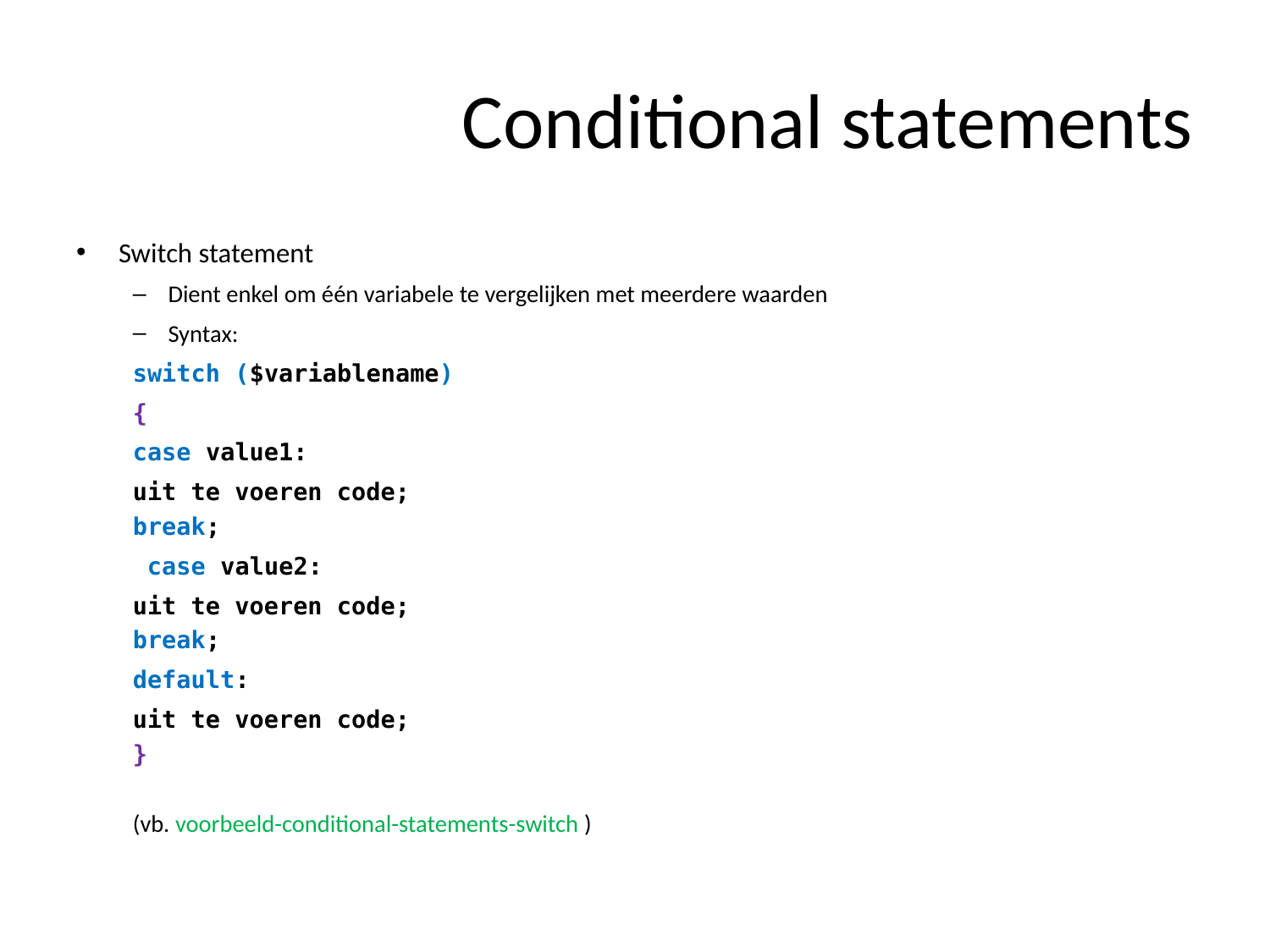

# Conditional statements
Switch statement
Dient enkel om één variabele te vergelijken met meerdere waarden
Syntax:
		switch ($variablename)
		{
			case value1:
				uit te voeren code;
				break;
			 case value2:
				uit te voeren code;
				break;
			default:
				uit te voeren code;
		}
	(vb. voorbeeld-conditional-statements-switch )